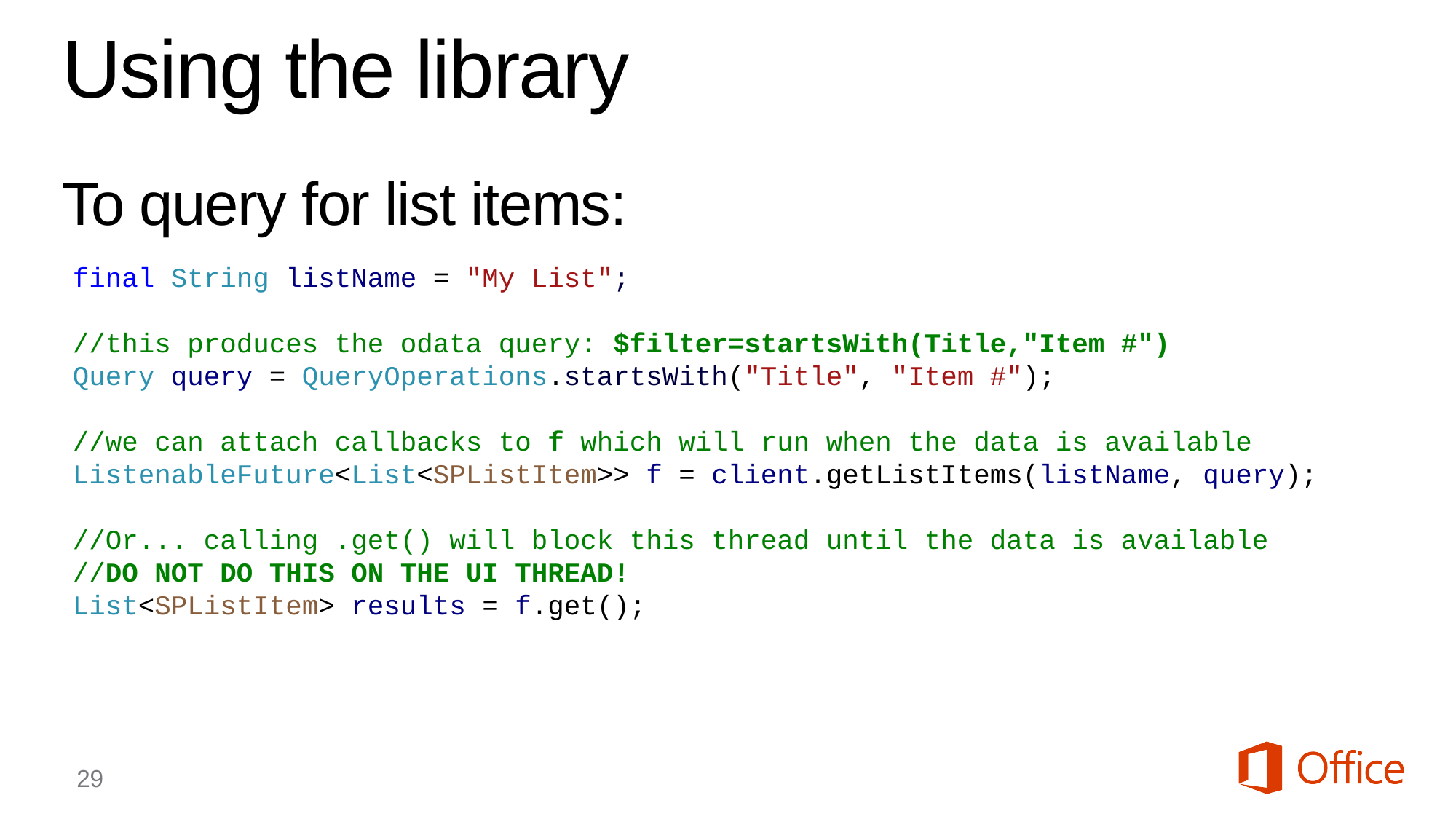

# Using the library
To query for list items:
final String listName = "My List";

//this produces the odata query: $filter=startsWith(Title,"Item #")
Query query = QueryOperations.startsWith("Title", "Item #");

//we can attach callbacks to f which will run when the data is available
ListenableFuture<List<SPListItem>> f = client.getListItems(listName, query);

//Or... calling .get() will block this thread until the data is available
//DO NOT DO THIS ON THE UI THREAD!
List<SPListItem> results = f.get();

29